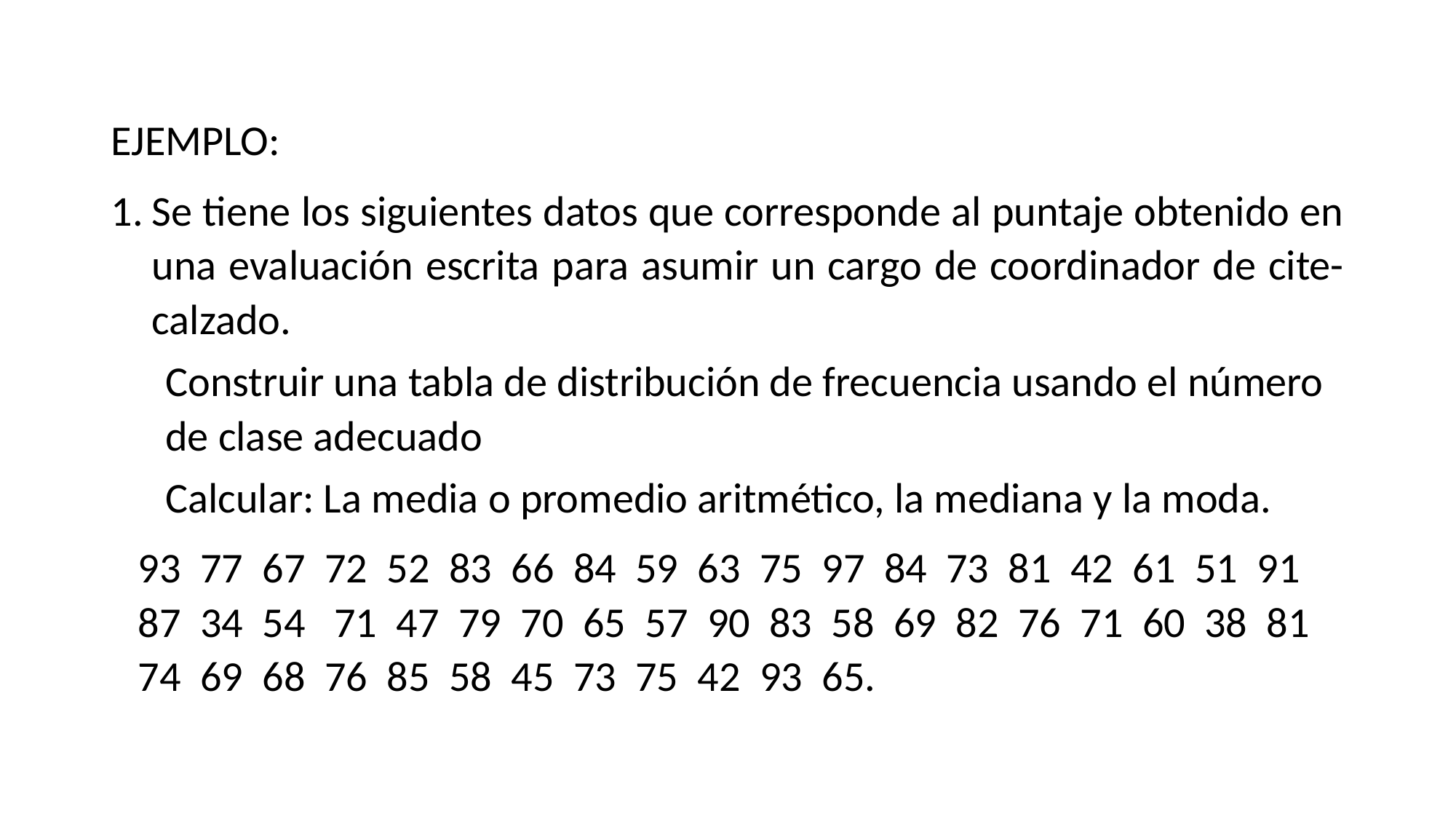

EJEMPLO:
Se tiene los siguientes datos que corresponde al puntaje obtenido en una evaluación escrita para asumir un cargo de coordinador de cite-calzado.
Construir una tabla de distribución de frecuencia usando el número de clase adecuado
Calcular: La media o promedio aritmético, la mediana y la moda.
93  77  67  72  52  83  66  84  59  63  75  97  84  73  81  42  61  51  91  87  34  54   71  47  79  70  65  57  90  83  58  69  82  76  71  60  38  81  74  69  68  76  85  58  45  73  75  42  93  65.